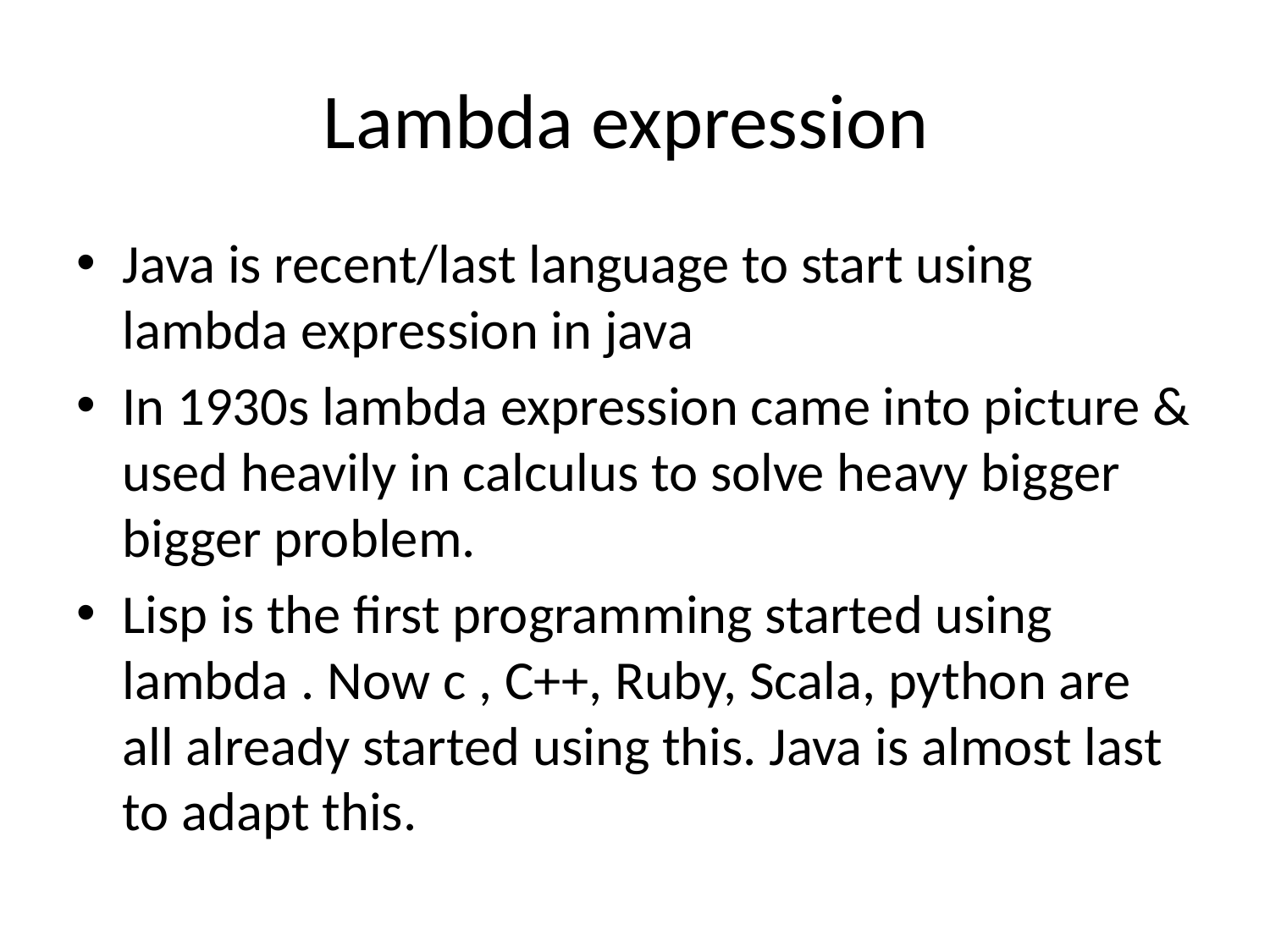

# Lambda expression
Java is recent/last language to start using lambda expression in java
In 1930s lambda expression came into picture & used heavily in calculus to solve heavy bigger bigger problem.
Lisp is the first programming started using lambda . Now c , C++, Ruby, Scala, python are all already started using this. Java is almost last to adapt this.